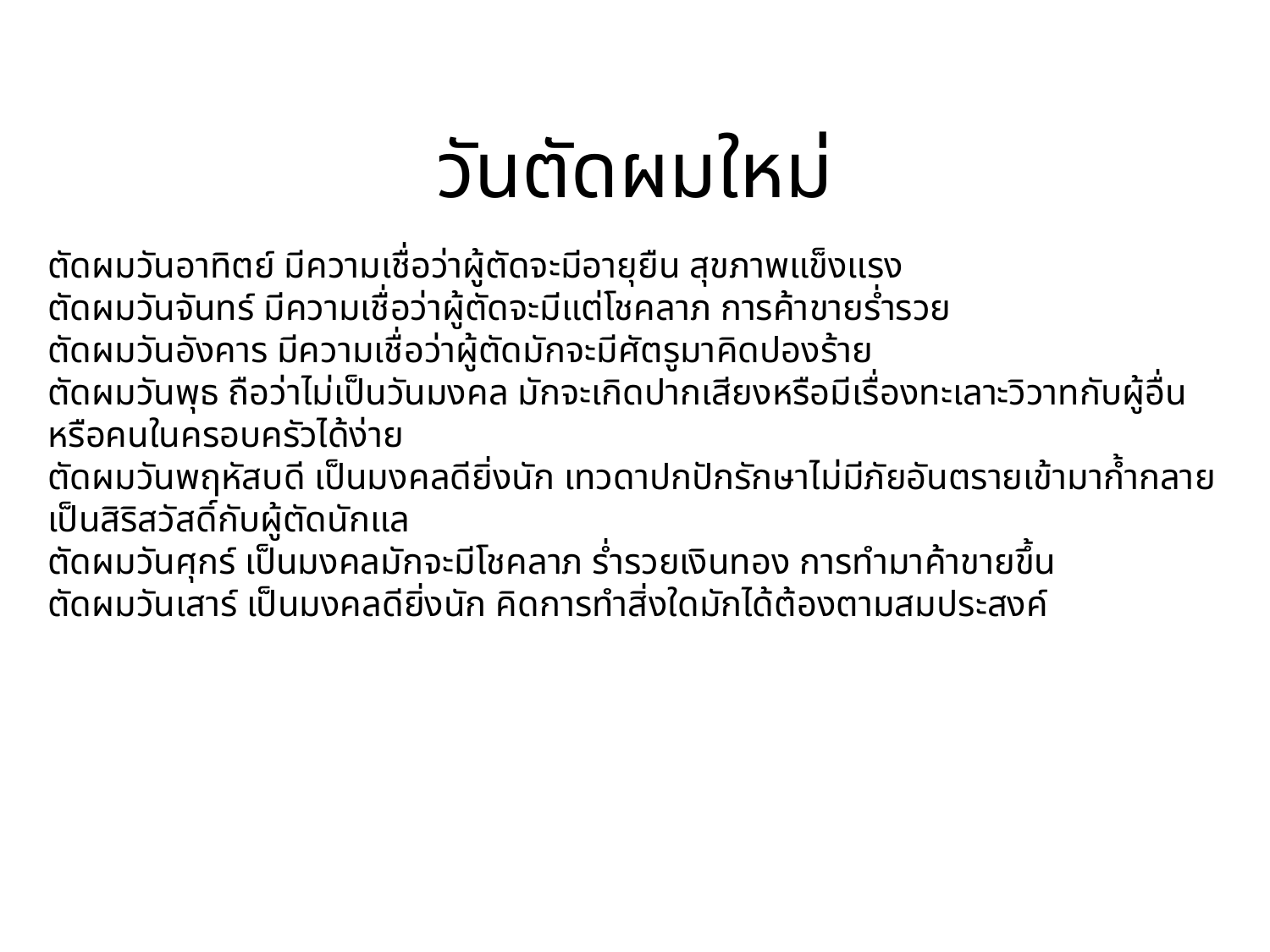

# วันตัดผมใหม่
ตัดผมวันอาทิตย์ มีความเชื่อว่าผู้ตัดจะมีอายุยืน สุขภาพแข็งแรง
ตัดผมวันจันทร์ มีความเชื่อว่าผู้ตัดจะมีแต่โชคลาภ การค้าขายร่ำรวย
ตัดผมวันอังคาร มีความเชื่อว่าผู้ตัดมักจะมีศัตรูมาคิดปองร้าย
ตัดผมวันพุธ ถือว่าไม่เป็นวันมงคล มักจะเกิดปากเสียงหรือมีเรื่องทะเลาะวิวาทกับผู้อื่นหรือคนในครอบครัวได้ง่าย 
ตัดผมวันพฤหัสบดี เป็นมงคลดียิ่งนัก เทวดาปกปักรักษาไม่มีภัยอันตรายเข้ามาก้ำกลาย เป็นสิริสวัสดิ์กับผู้ตัดนักแล 
ตัดผมวันศุกร์ เป็นมงคลมักจะมีโชคลาภ ร่ำรวยเงินทอง การทำมาค้าขายขึ้น
ตัดผมวันเสาร์ เป็นมงคลดียิ่งนัก คิดการทำสิ่งใดมักได้ต้องตามสมประสงค์